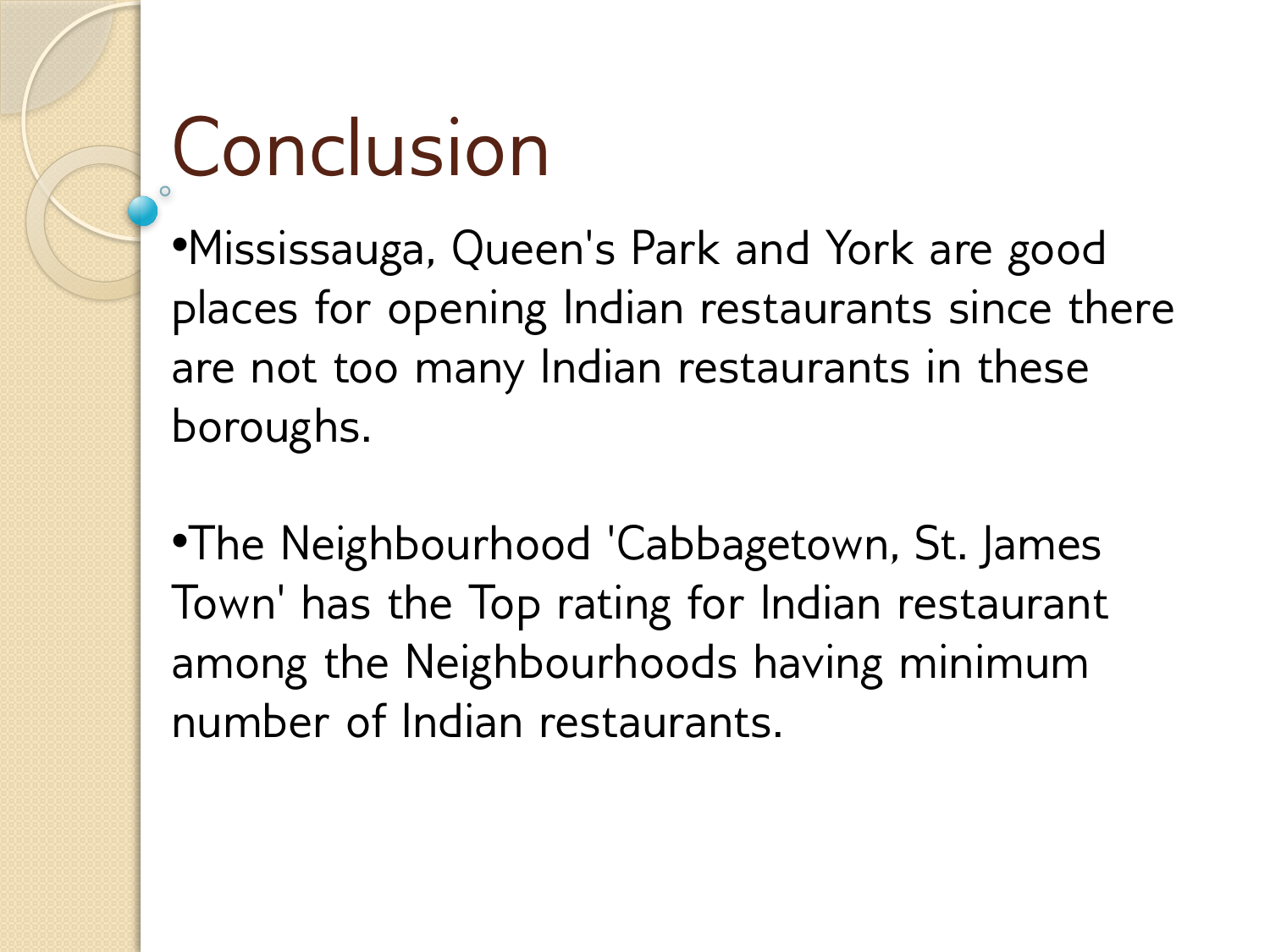

# Conclusion
Mississauga, Queen's Park and York are good places for opening Indian restaurants since there are not too many Indian restaurants in these boroughs.

The Neighbourhood 'Cabbagetown, St. James Town' has the Top rating for Indian restaurant among the Neighbourhoods having minimum number of Indian restaurants.